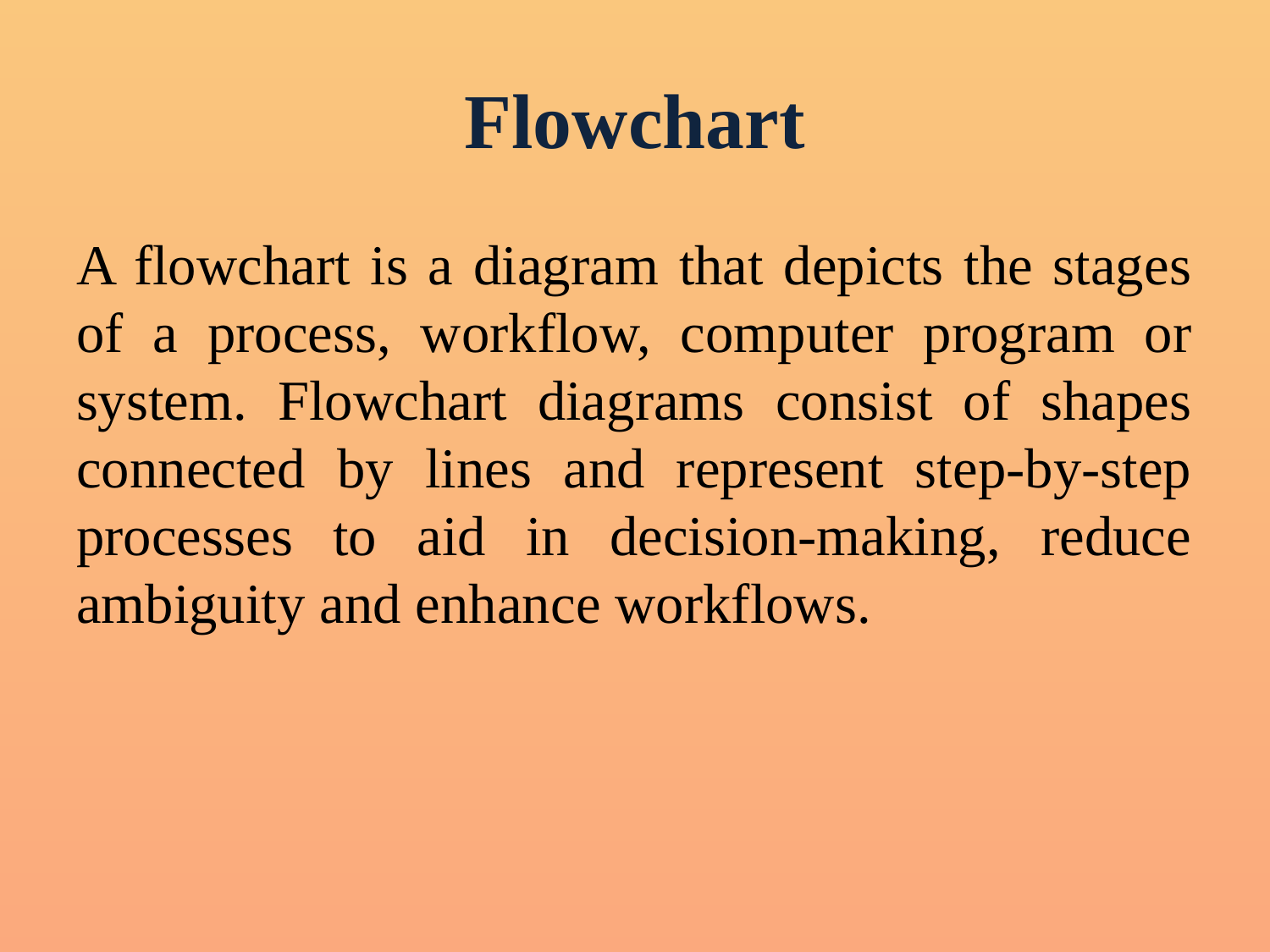

# Flowchart
A flowchart is a diagram that depicts the stages of a process, workflow, computer program or system. Flowchart diagrams consist of shapes connected by lines and represent step-by-step processes to aid in decision-making, reduce ambiguity and enhance workflows.